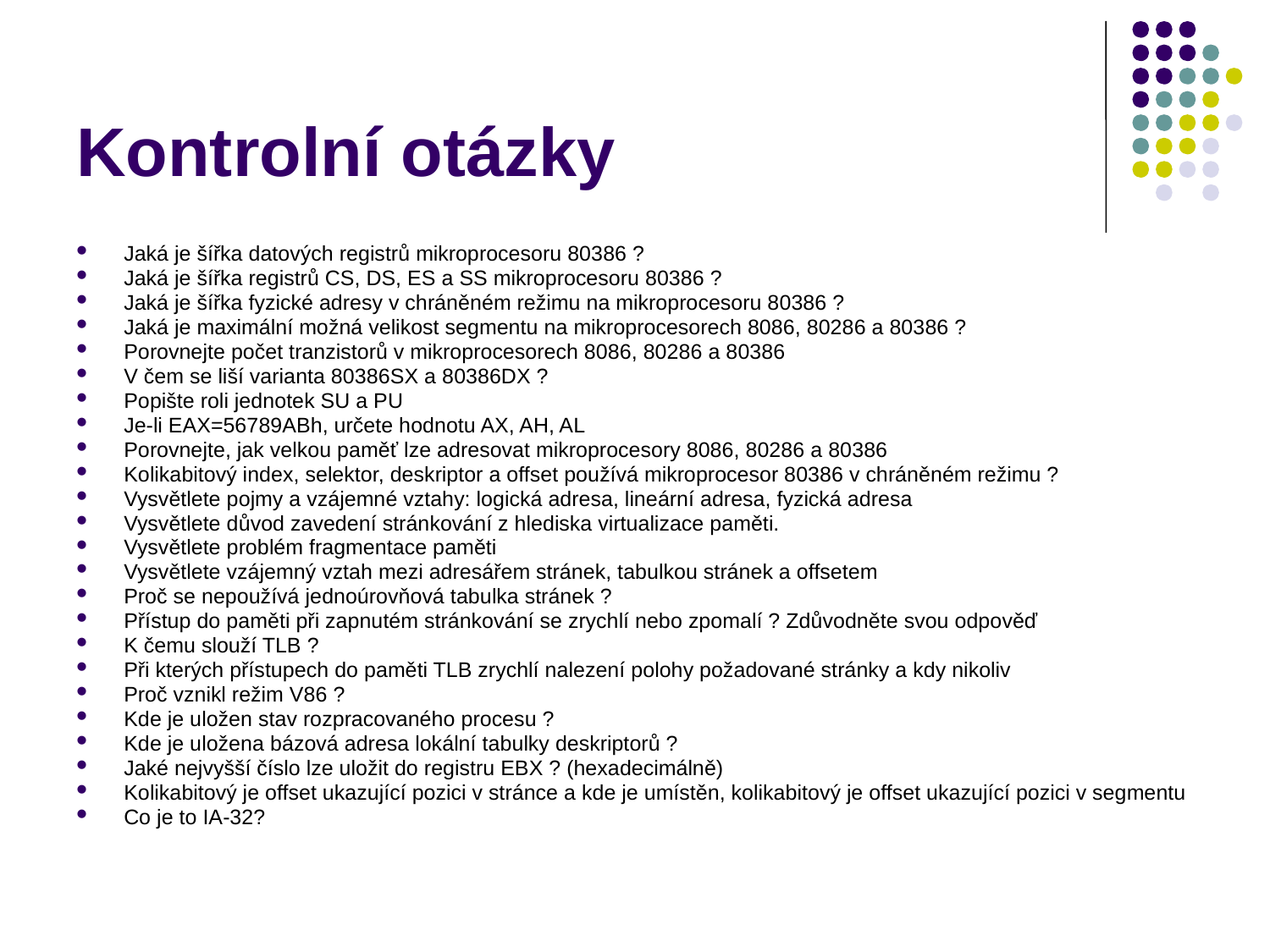

# Kontrolní otázky
Jaká je šířka datových registrů mikroprocesoru 80386 ?
Jaká je šířka registrů CS, DS, ES a SS mikroprocesoru 80386 ?
Jaká je šířka fyzické adresy v chráněném režimu na mikroprocesoru 80386 ?
Jaká je maximální možná velikost segmentu na mikroprocesorech 8086, 80286 a 80386 ?
Porovnejte počet tranzistorů v mikroprocesorech 8086, 80286 a 80386
V čem se liší varianta 80386SX a 80386DX ?
Popište roli jednotek SU a PU
Je-li EAX=56789ABh, určete hodnotu AX, AH, AL
Porovnejte, jak velkou paměť lze adresovat mikroprocesory 8086, 80286 a 80386
Kolikabitový index, selektor, deskriptor a offset používá mikroprocesor 80386 v chráněném režimu ?
Vysvětlete pojmy a vzájemné vztahy: logická adresa, lineární adresa, fyzická adresa
Vysvětlete důvod zavedení stránkování z hlediska virtualizace paměti.
Vysvětlete problém fragmentace paměti
Vysvětlete vzájemný vztah mezi adresářem stránek, tabulkou stránek a offsetem
Proč se nepoužívá jednoúrovňová tabulka stránek ?
Přístup do paměti při zapnutém stránkování se zrychlí nebo zpomalí ? Zdůvodněte svou odpověď
K čemu slouží TLB ?
Při kterých přístupech do paměti TLB zrychlí nalezení polohy požadované stránky a kdy nikoliv
Proč vznikl režim V86 ?
Kde je uložen stav rozpracovaného procesu ?
Kde je uložena bázová adresa lokální tabulky deskriptorů ?
Jaké nejvyšší číslo lze uložit do registru EBX ? (hexadecimálně)
Kolikabitový je offset ukazující pozici v stránce a kde je umístěn, kolikabitový je offset ukazující pozici v segmentu
Co je to IA-32?